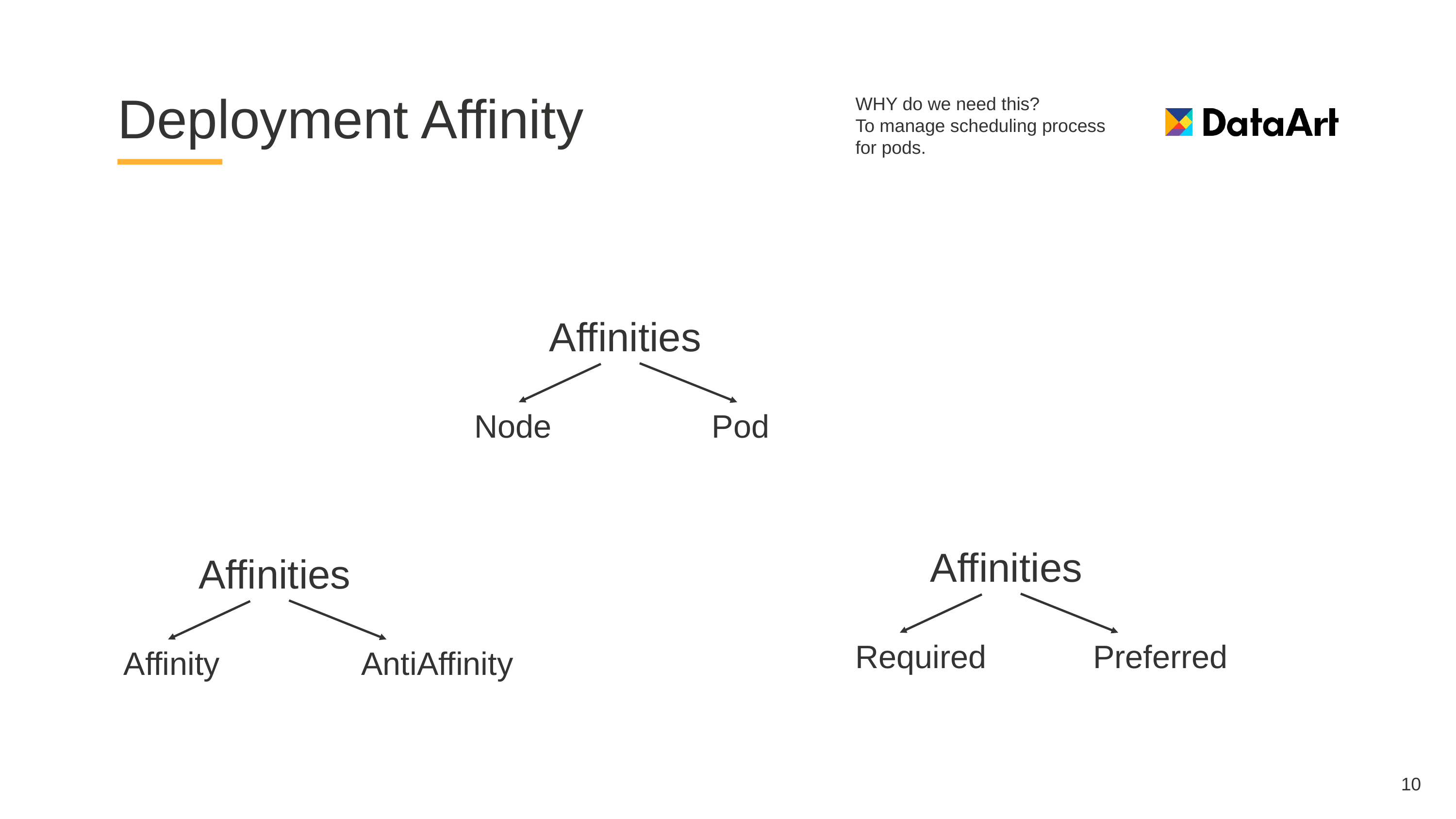

WHY do we need this?
To manage scheduling process for pods.
# Deployment Affinity
Affinities
Pod
Node
Affinities
Affinities
Preferred
Required
AntiAffinity
Affinity
10